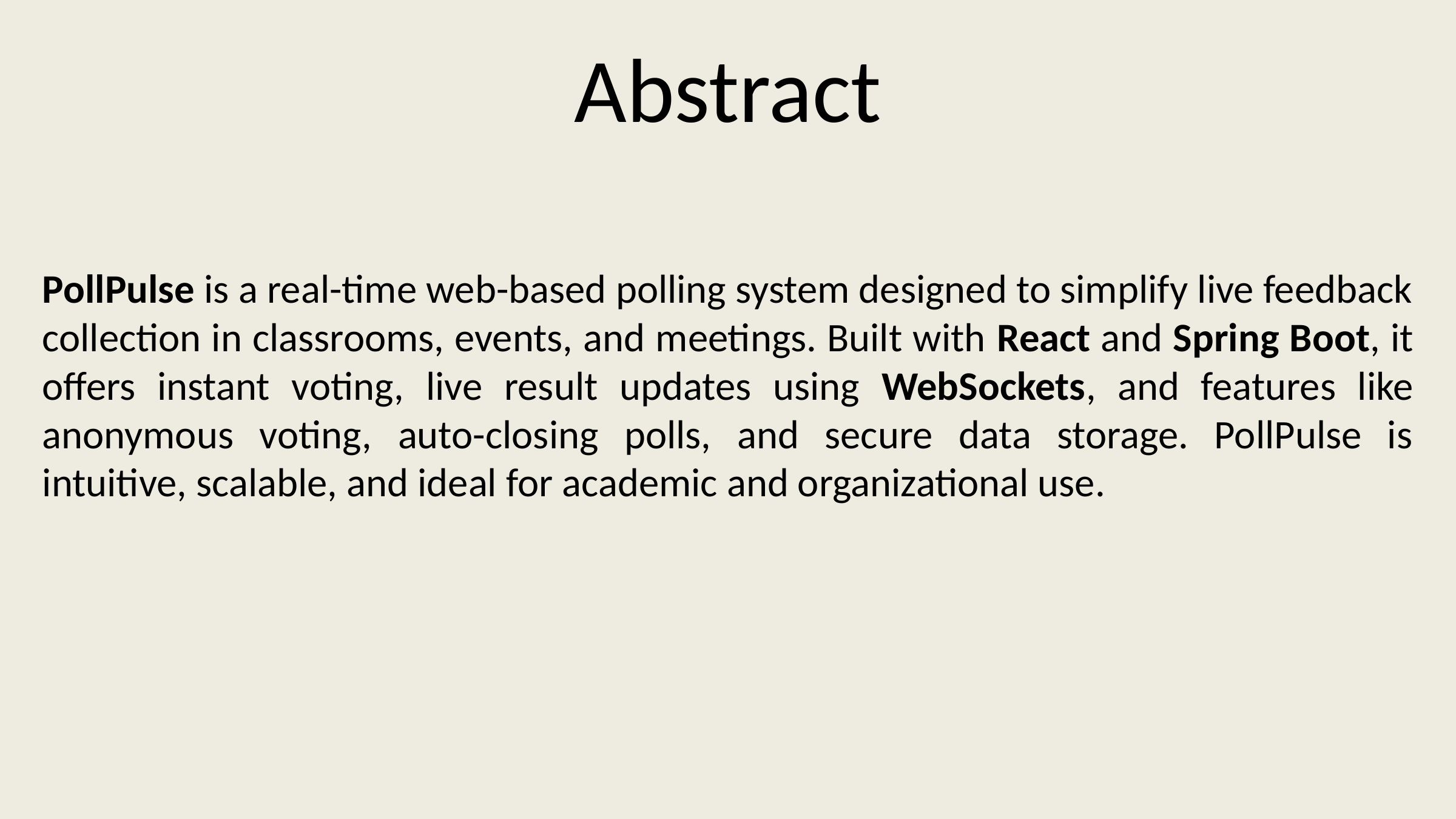

Abstract
PollPulse is a real-time web-based polling system designed to simplify live feedback collection in classrooms, events, and meetings. Built with React and Spring Boot, it offers instant voting, live result updates using WebSockets, and features like anonymous voting, auto-closing polls, and secure data storage. PollPulse is intuitive, scalable, and ideal for academic and organizational use.